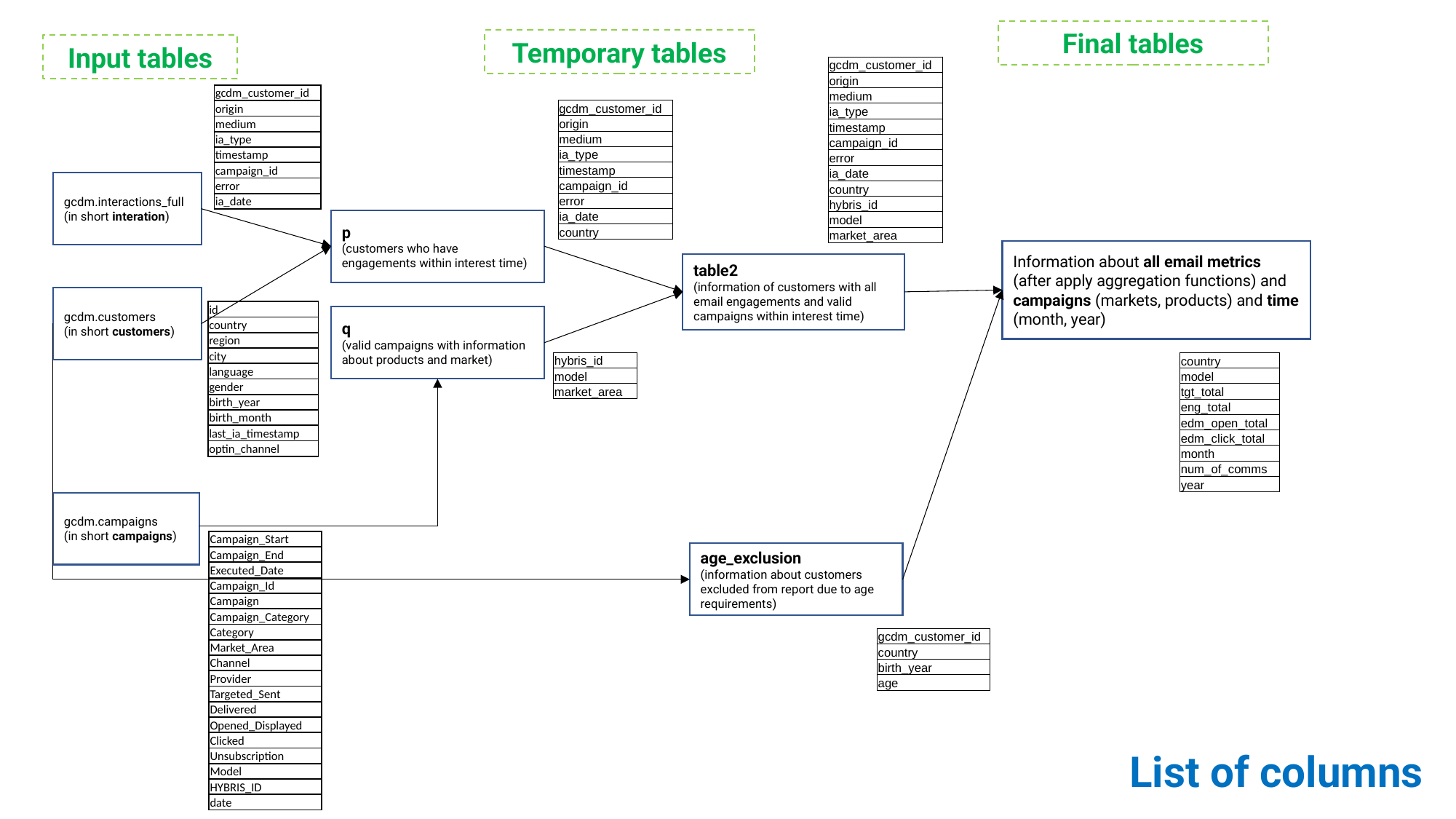

Final tables
Temporary tables
Input tables
| gcdm\_customer\_id |
| --- |
| origin |
| medium |
| ia\_type |
| timestamp |
| campaign\_id |
| error |
| ia\_date |
| country |
| hybris\_id |
| model |
| market\_area |
| gcdm\_customer\_id |
| --- |
| origin |
| medium |
| ia\_type |
| timestamp |
| campaign\_id |
| error |
| ia\_date |
| gcdm\_customer\_id |
| --- |
| origin |
| medium |
| ia\_type |
| timestamp |
| campaign\_id |
| error |
| ia\_date |
| country |
gcdm.interactions_full
(in short interation)
p
(customers who have engagements within interest time)
Information about all email metrics (after apply aggregation functions) and campaigns (markets, products) and time (month, year)
table2
(information of customers with all email engagements and valid campaigns within interest time)
gcdm.customers
(in short customers)
| id |
| --- |
| country |
| region |
| city |
| language |
| gender |
| birth\_year |
| birth\_month |
| last\_ia\_timestamp |
| optin\_channel |
q
(valid campaigns with information about products and market)
| hybris\_id |
| --- |
| model |
| market\_area |
| country |
| --- |
| model |
| tgt\_total |
| eng\_total |
| edm\_open\_total |
| edm\_click\_total |
| month |
| num\_of\_comms |
| year |
gcdm.campaigns
(in short campaigns)
| Campaign\_Start |
| --- |
| Campaign\_End |
| Executed\_Date |
| Campaign\_Id |
| Campaign |
| Campaign\_Category |
| Category |
| Market\_Area |
| Channel |
| Provider |
| Targeted\_Sent |
| Delivered |
| Opened\_Displayed |
| Clicked |
| Unsubscription |
| Model |
| HYBRIS\_ID |
| date |
age_exclusion
(information about customers excluded from report due to age requirements)
| gcdm\_customer\_id |
| --- |
| country |
| birth\_year |
| age |
List of columns